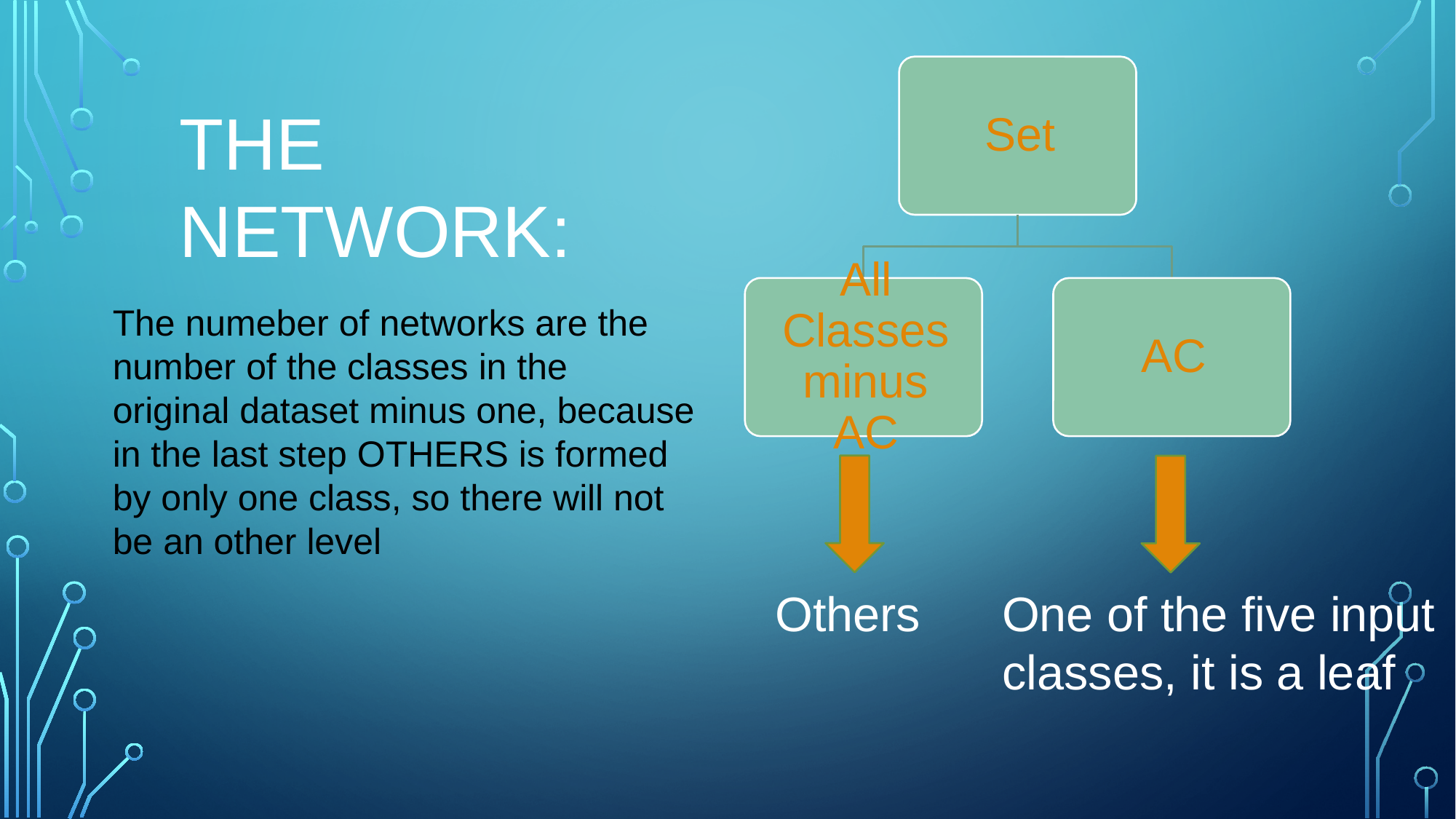

Set
All Classes minus AC
AC
THE NETWORK:
The numeber of networks are the number of the classes in the original dataset minus one, because in the last step OTHERS is formed by only one class, so there will not be an other level

Others
One of the five input classes, it is a leaf